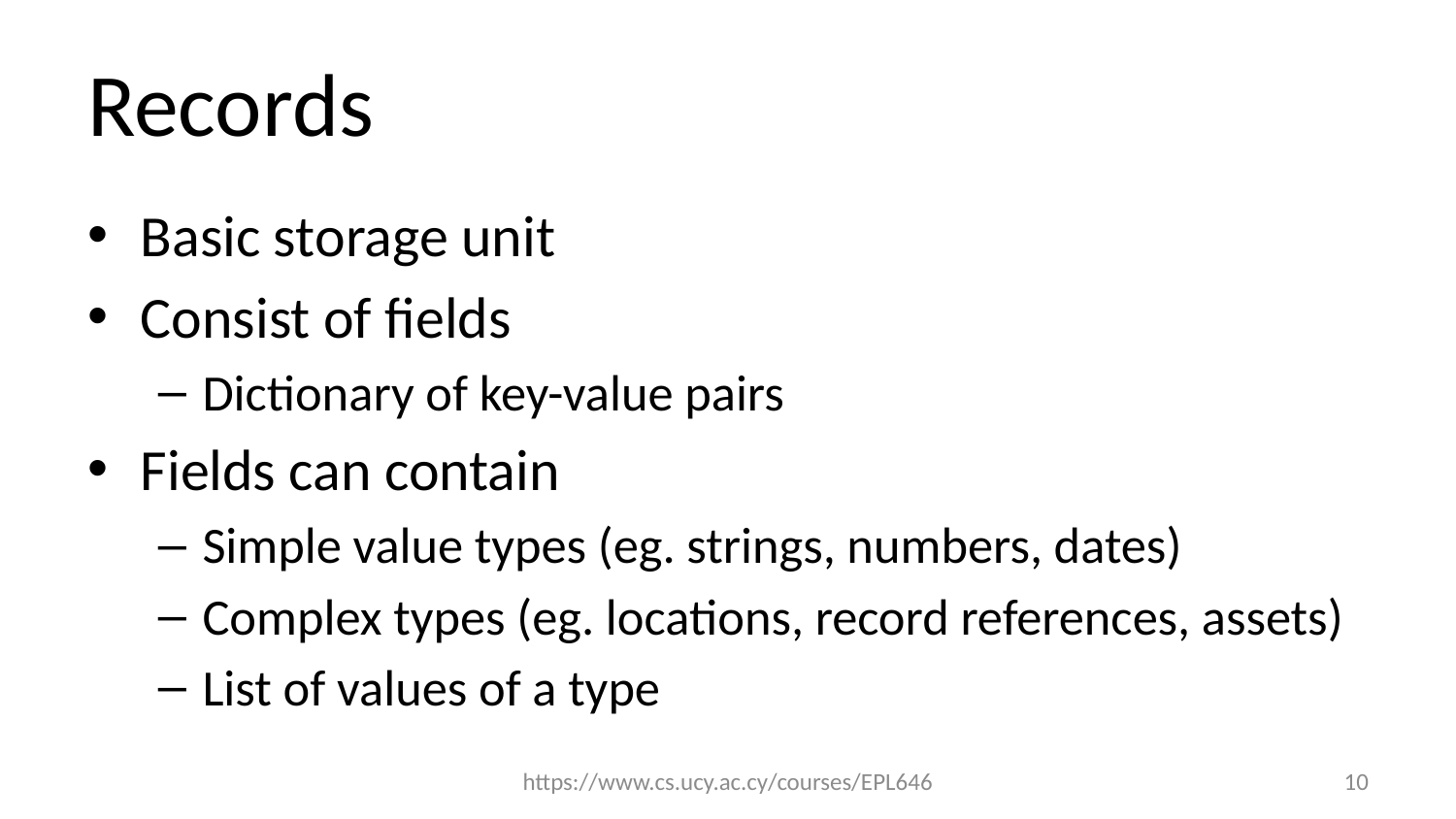

# Records
Basic storage unit
Consist of fields
Dictionary of key-value pairs
Fields can contain
Simple value types (eg. strings, numbers, dates)
Complex types (eg. locations, record references, assets)
List of values of a type

https://www.cs.ucy.ac.cy/courses/EPL646
10